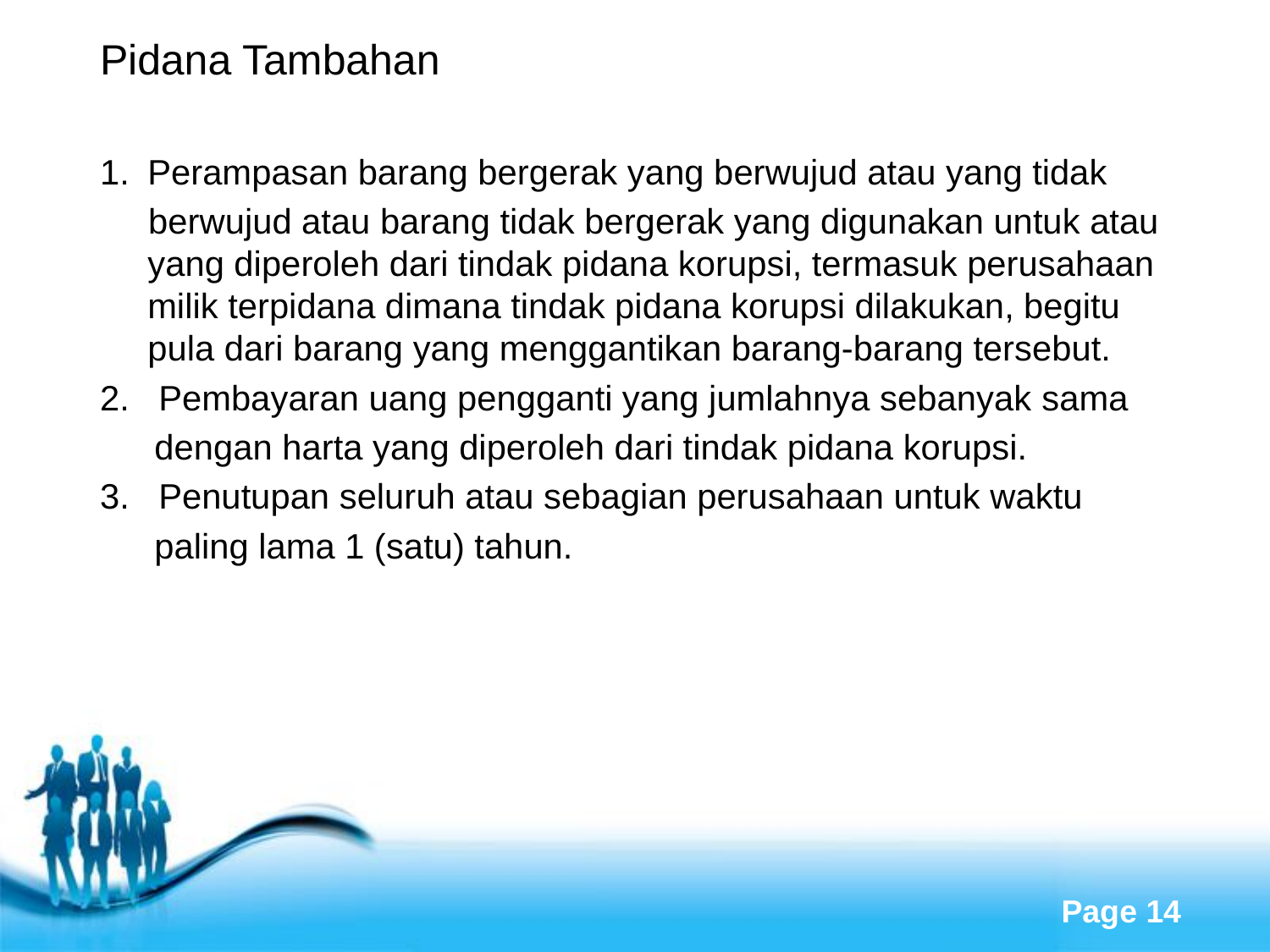

Pidana Tambahan

Perampasan barang bergerak yang berwujud atau yang tidak
berwujud atau barang tidak bergerak yang digunakan untuk atau yang diperoleh dari tindak pidana korupsi, termasuk perusahaan milik terpidana dimana tindak pidana korupsi dilakukan, begitu pula dari barang yang menggantikan barang-barang tersebut.
2.   Pembayaran uang pengganti yang jumlahnya sebanyak sama
dengan harta yang diperoleh dari tindak pidana korupsi.
3.   Penutupan seluruh atau sebagian perusahaan untuk waktu
paling lama 1 (satu) tahun.